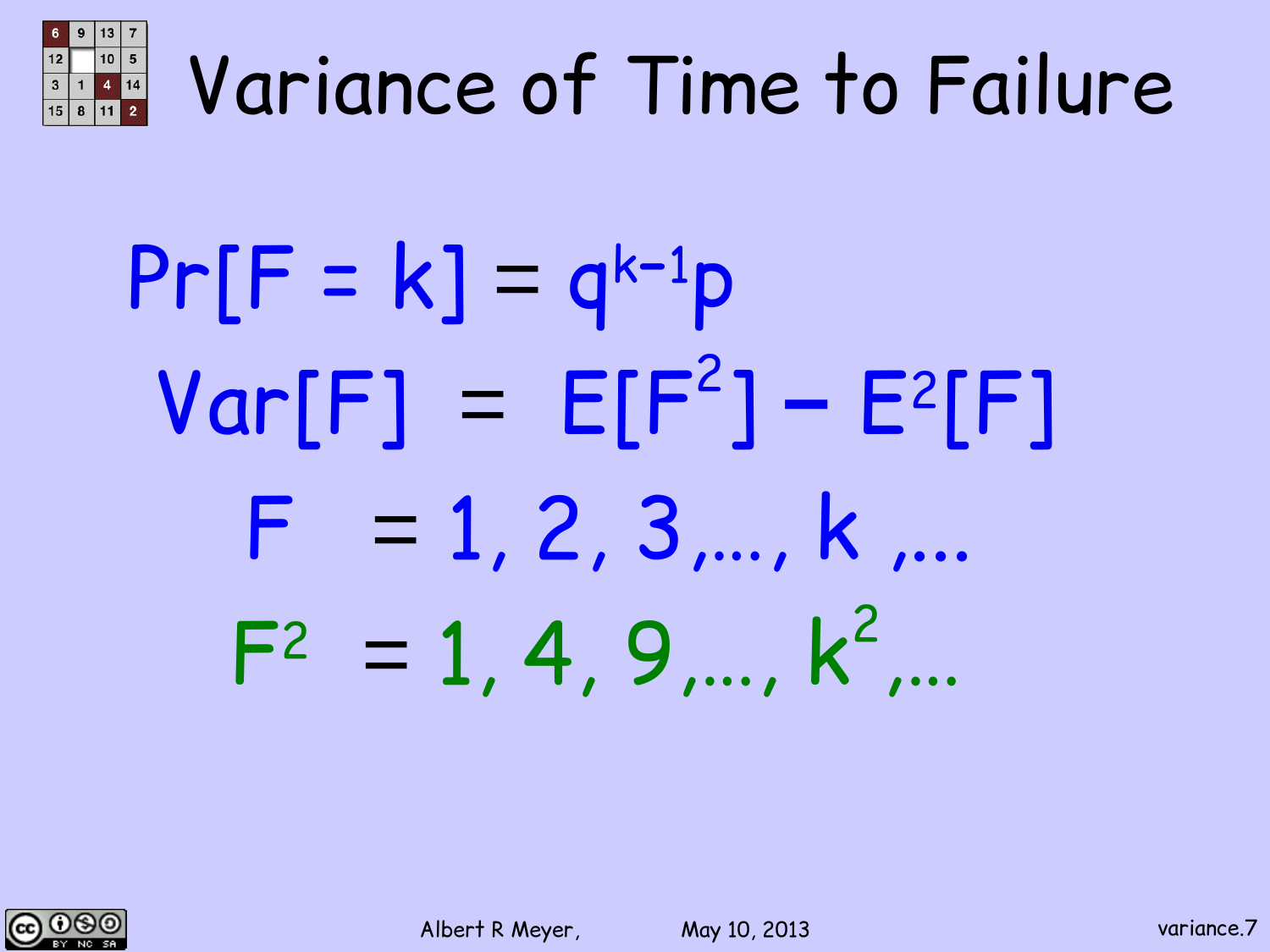

Variance of Time to Failure
   Pr[F = k] = qk−1p
    Var[F]  =  E[F2] − E2[F]
        F   = 1, 2, 3,…, k ,...
       F2  = 1, 4, 9,…, k2,…